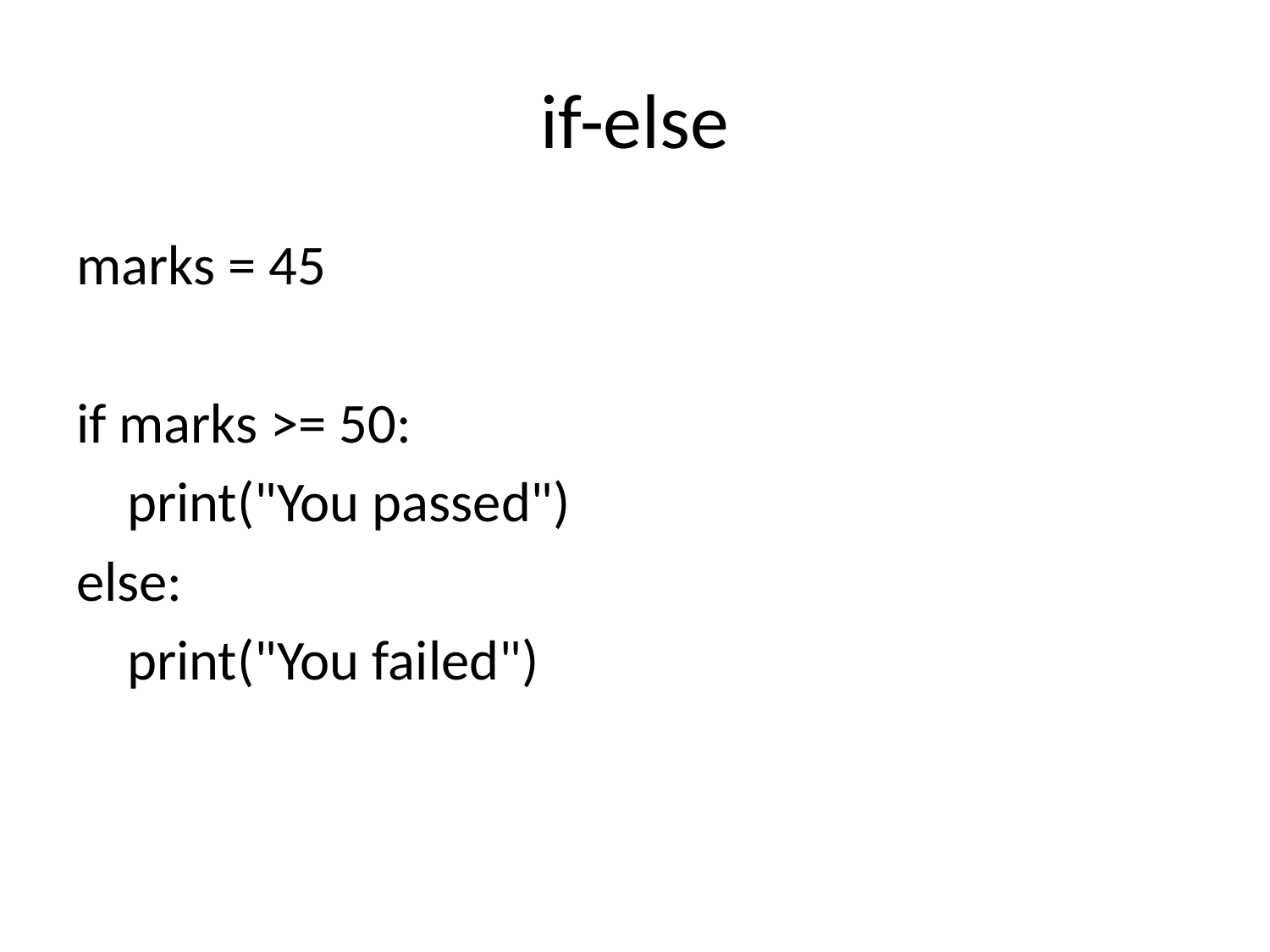

# if-else
marks = 45

if marks >= 50:
    print("You passed")
else:
    print("You failed")